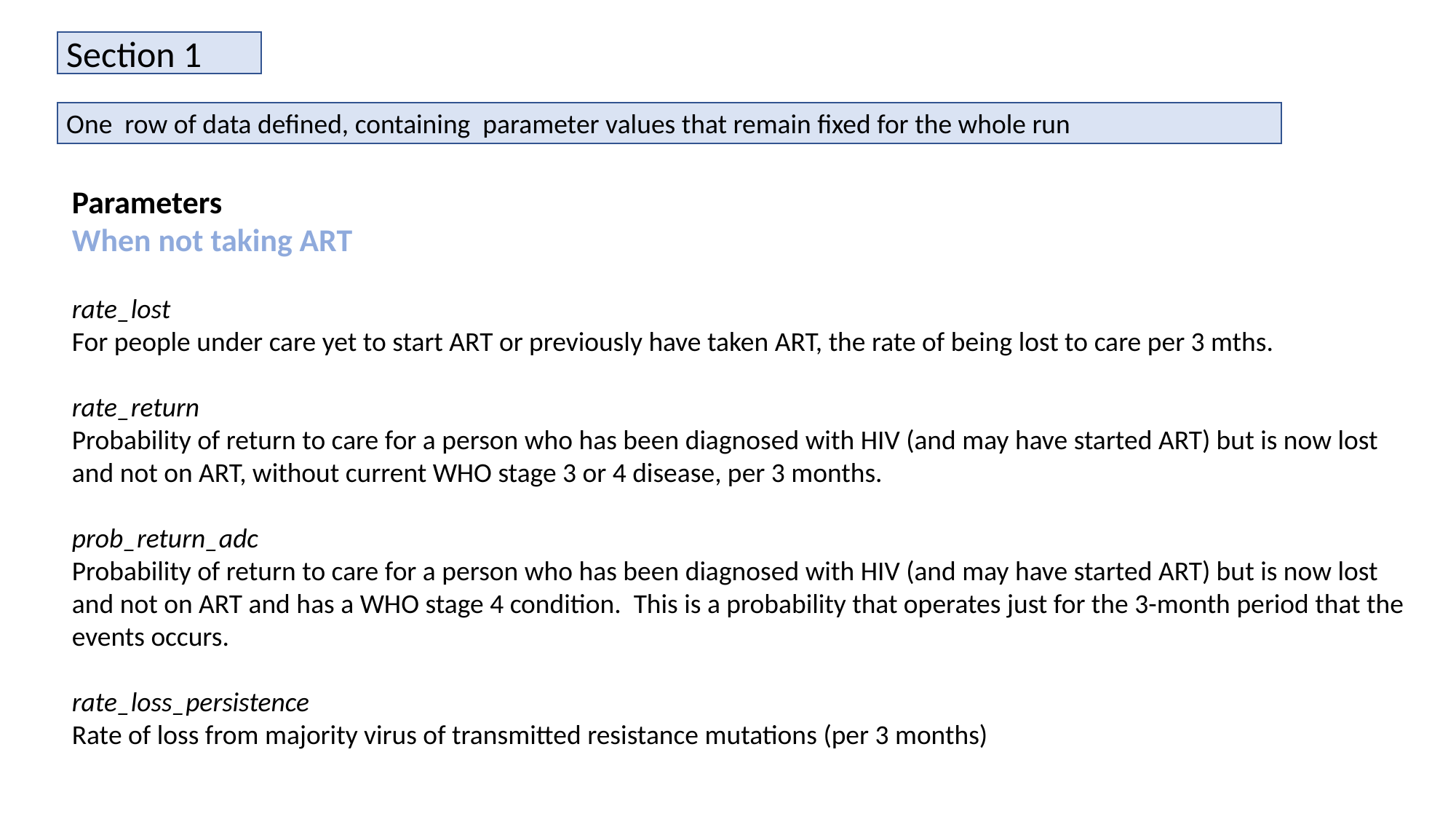

Section 1
One  row of data defined, containing  parameter values that remain fixed for the whole run

Parameters
When not taking ART

rate_lost
For people under care yet to start ART or previously have taken ART, the rate of being lost to care per 3 mths.

rate_return
Probability of return to care for a person who has been diagnosed with HIV (and may have started ART) but is now lost and not on ART, without current WHO stage 3 or 4 disease, per 3 months.

prob_return_adc
Probability of return to care for a person who has been diagnosed with HIV (and may have started ART) but is now lost and not on ART and has a WHO stage 4 condition.  This is a probability that operates just for the 3-month period that the events occurs.

rate_loss_persistence
Rate of loss from majority virus of transmitted resistance mutations (per 3 months)